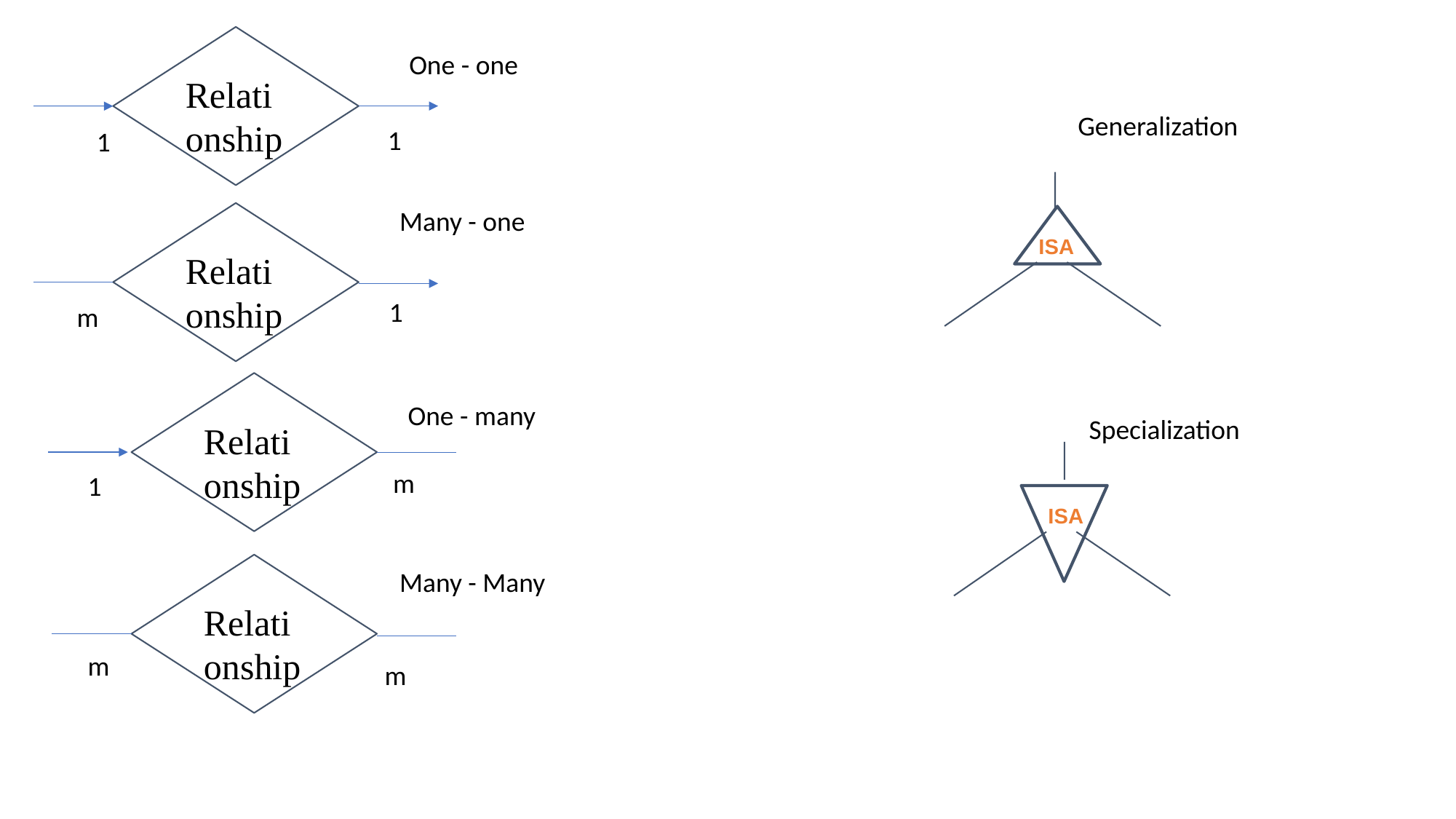

Relationship
One - one
Generalization
1
1

Many - one
Relationship

ISA

1
m
Relationship
One - many
Specialization

m
1

ISA

Relationship
Many - Many
m
m